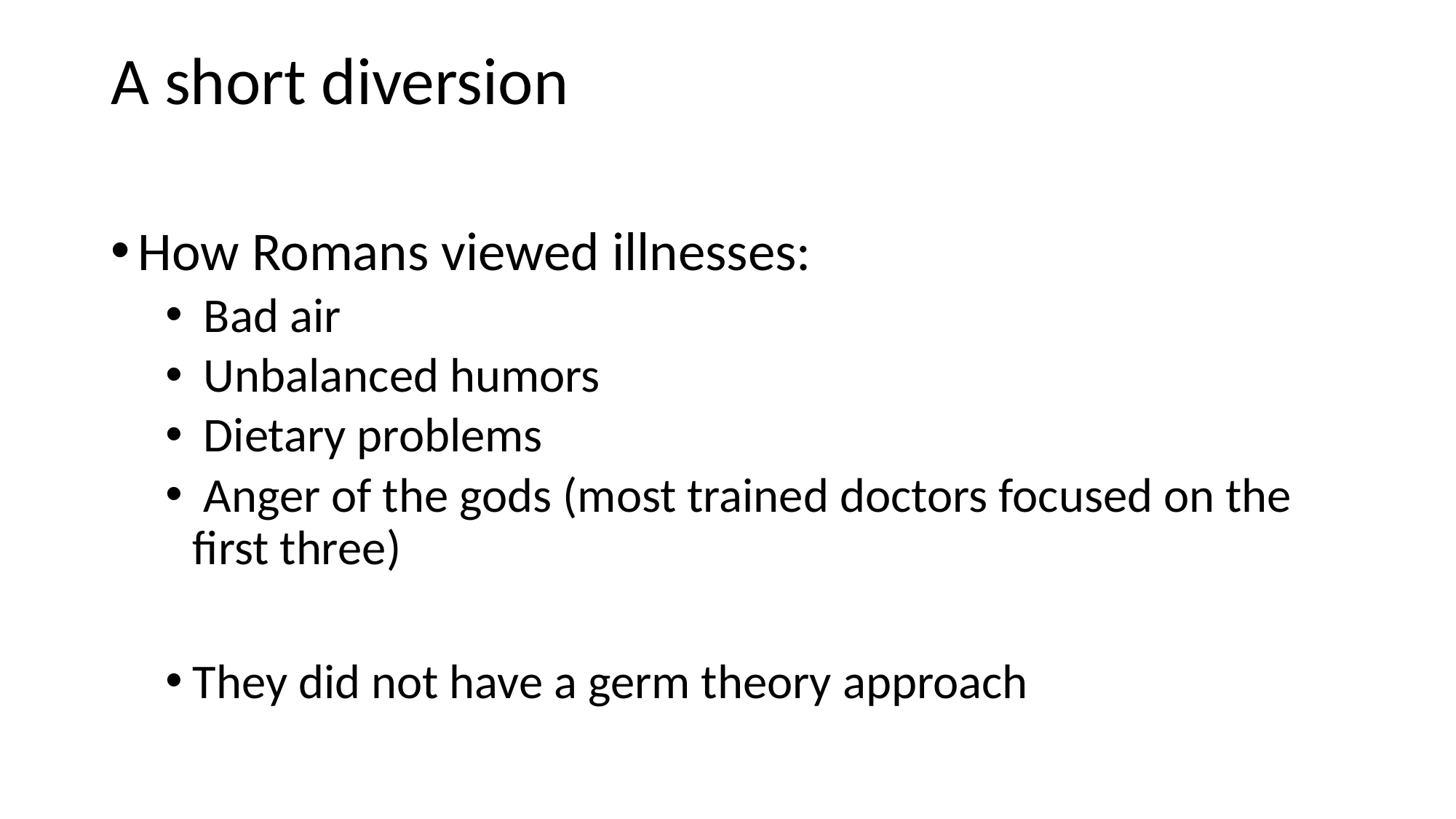

# A short diversion
How Romans viewed illnesses:
 Bad air
 Unbalanced humors
 Dietary problems
 Anger of the gods (most trained doctors focused on the first three)

They did not have a germ theory approach